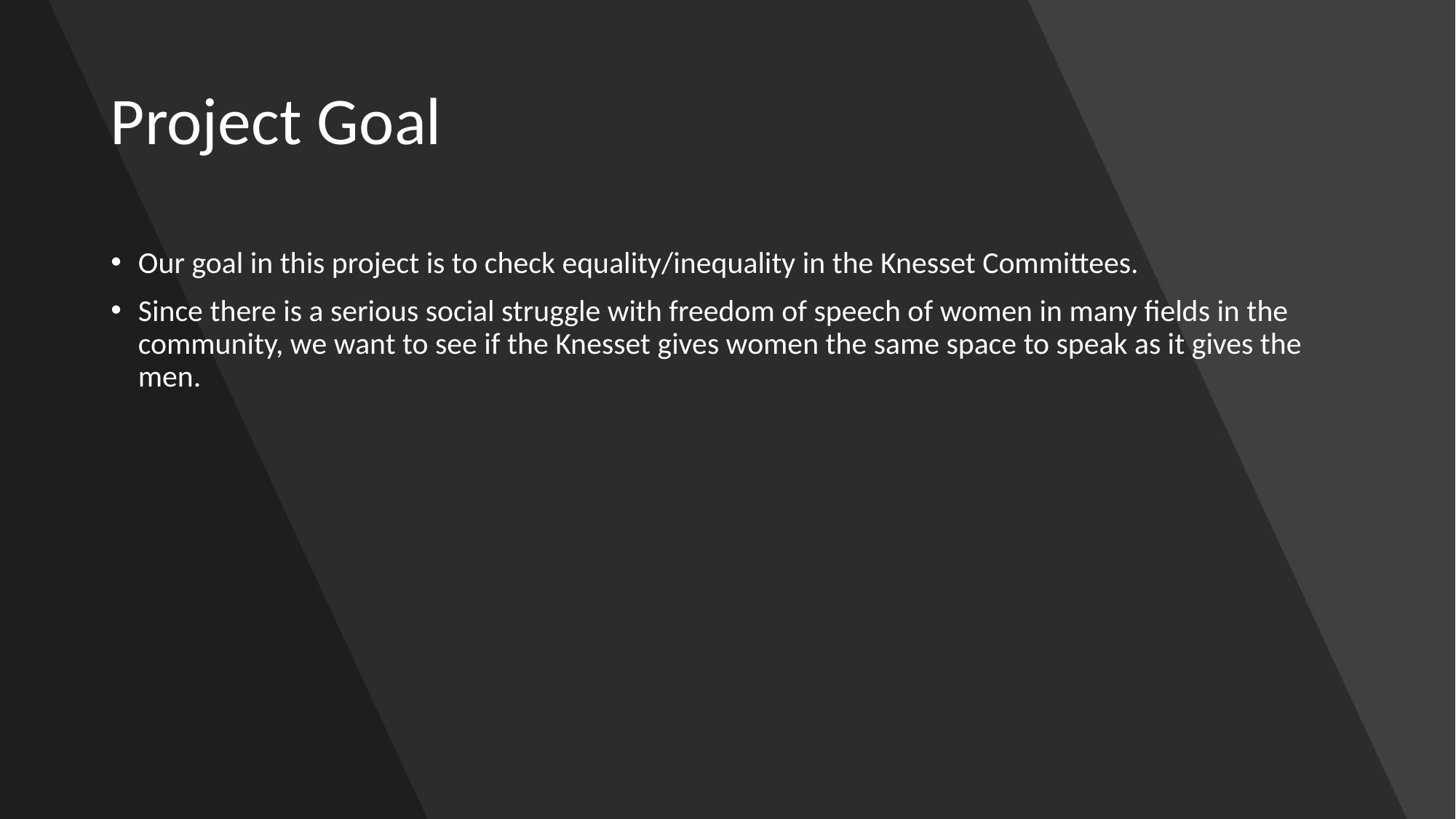

# Project Goal
Our goal in this project is to check equality/inequality in the Knesset Committees.
Since there is a serious social struggle with freedom of speech of women in many fields in the community, we want to see if the Knesset gives women the same space to speak as it gives the men.